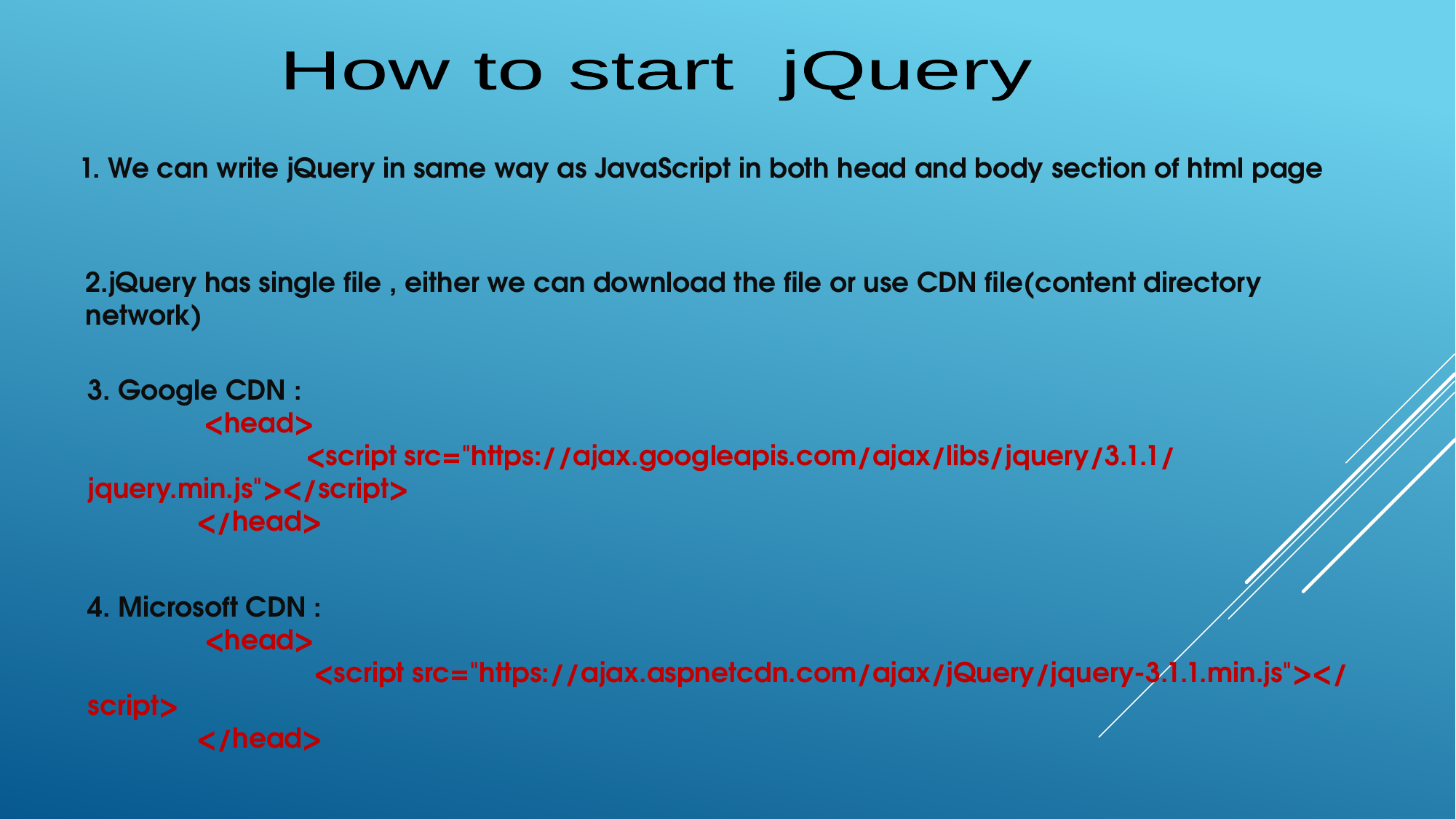

How to start  jQuery
1. We can write jQuery in same way as JavaScript in both head and body section of html page
2.jQuery has single file , either we can download the file or use CDN file(content directory network)
3. Google CDN :
	 <head>
		<script src="https://ajax.googleapis.com/ajax/libs/jquery/3.1.1/jquery.min.js"></script>
	</head>
4. Microsoft CDN :
	 <head>
		 <script src="https://ajax.aspnetcdn.com/ajax/jQuery/jquery-3.1.1.min.js"></script>
	</head>